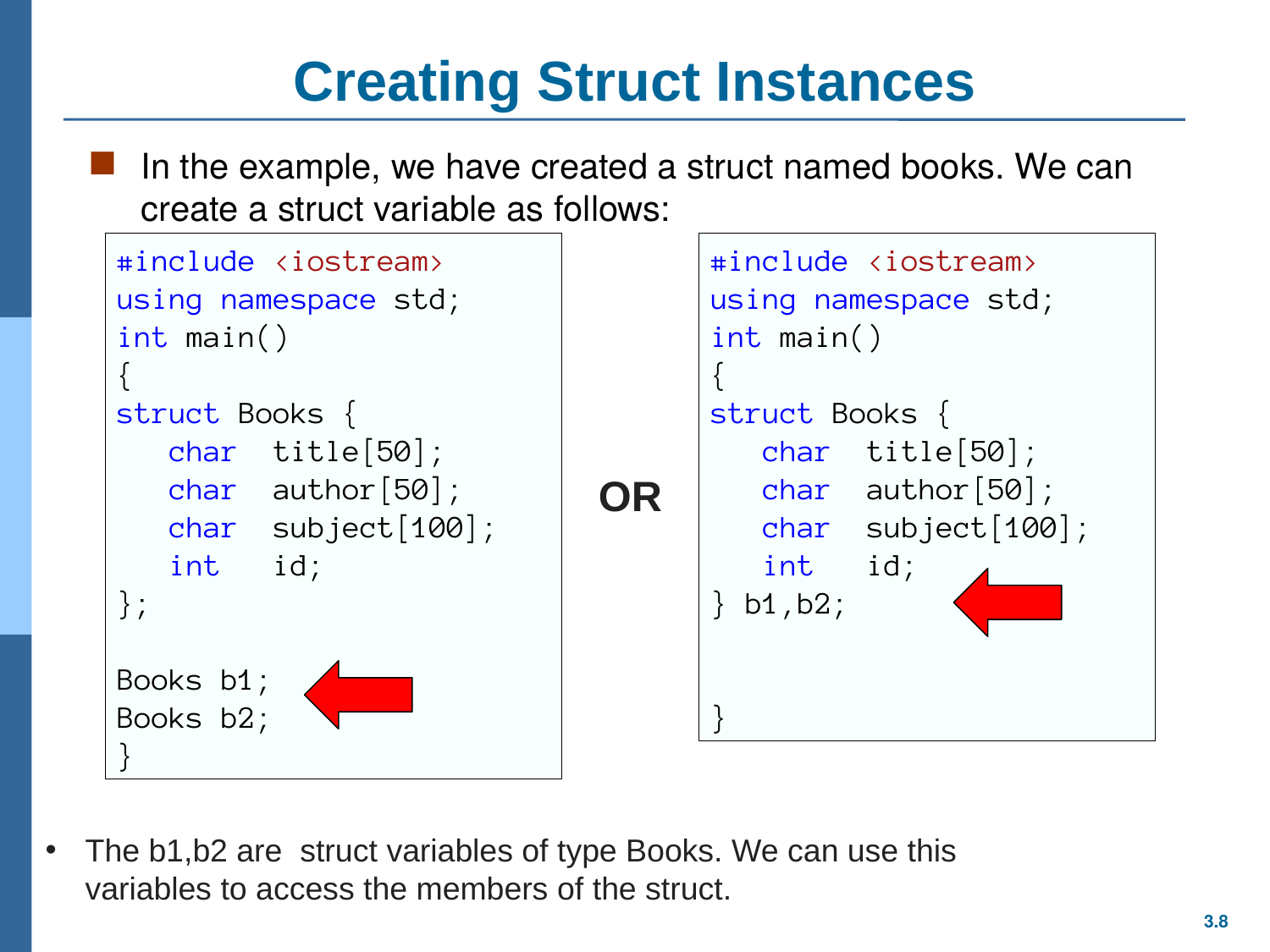

# Creating Struct Instances
In the example, we have created a struct named books. We can create a struct variable as follows:
#include <iostream>
using namespace std;
int main()
{
struct Books {
   char  title[50];
   char  author[50];
   char  subject[100];
   int   id;
} b1,b2;

}
#include <iostream>
using namespace std;
int main()
{
struct Books {
   char  title[50];
   char  author[50];
   char  subject[100];
   int   id;
};

Books b1;
Books b2;
}
OR

The b1,b2 are  struct variables of type Books. We can use this variables to access the members of the struct.